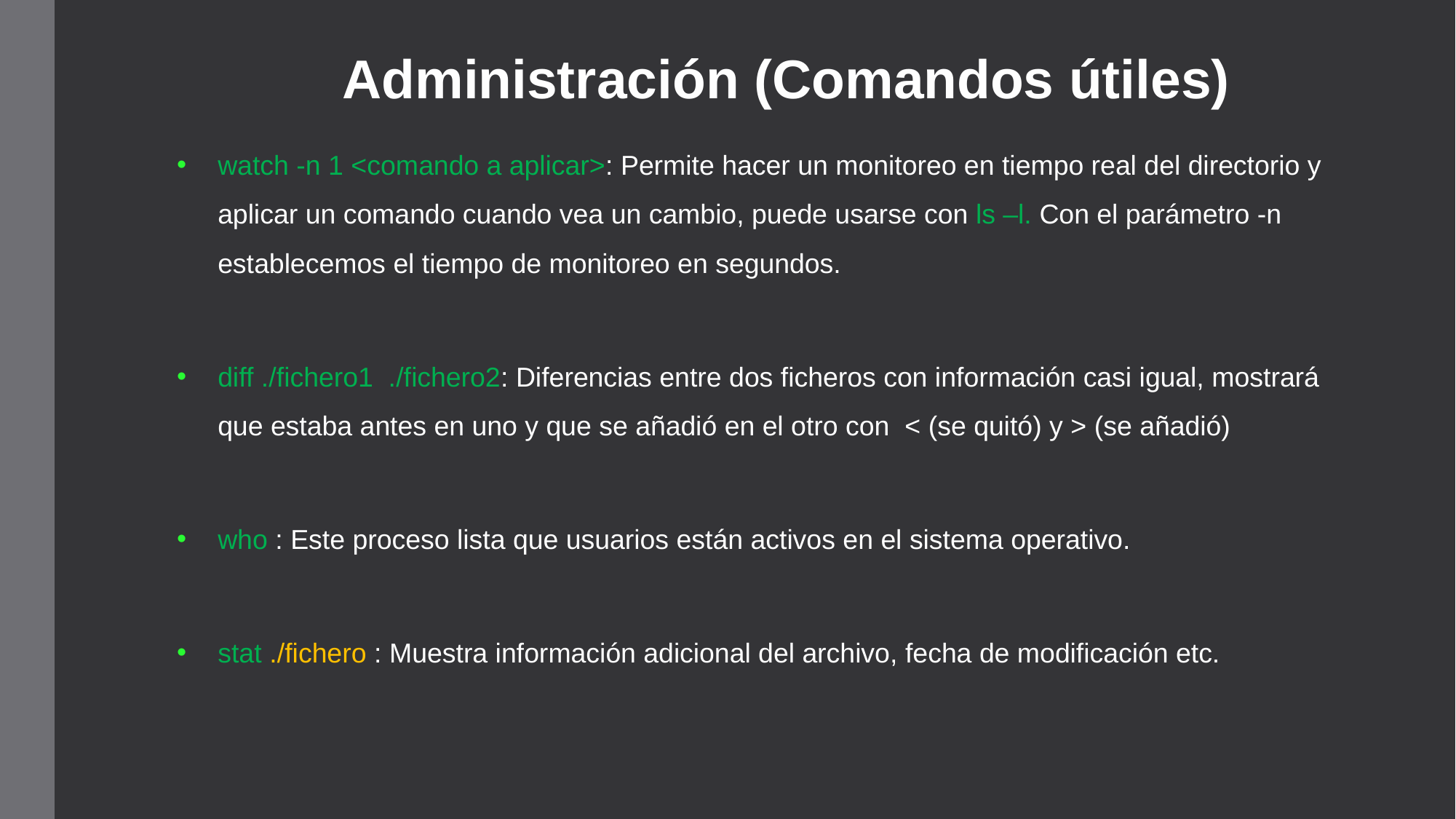

# Administración (Comandos útiles)
watch -n 1 <comando a aplicar>: Permite hacer un monitoreo en tiempo real del directorio y aplicar un comando cuando vea un cambio, puede usarse con ls –l. Con el parámetro -n establecemos el tiempo de monitoreo en segundos.

diff ./fichero1  ./fichero2: Diferencias entre dos ficheros con información casi igual, mostrará que estaba antes en uno y que se añadió en el otro con  < (se quitó) y > (se añadió)

who : Este proceso lista que usuarios están activos en el sistema operativo.

stat ./fichero : Muestra información adicional del archivo, fecha de modificación etc.